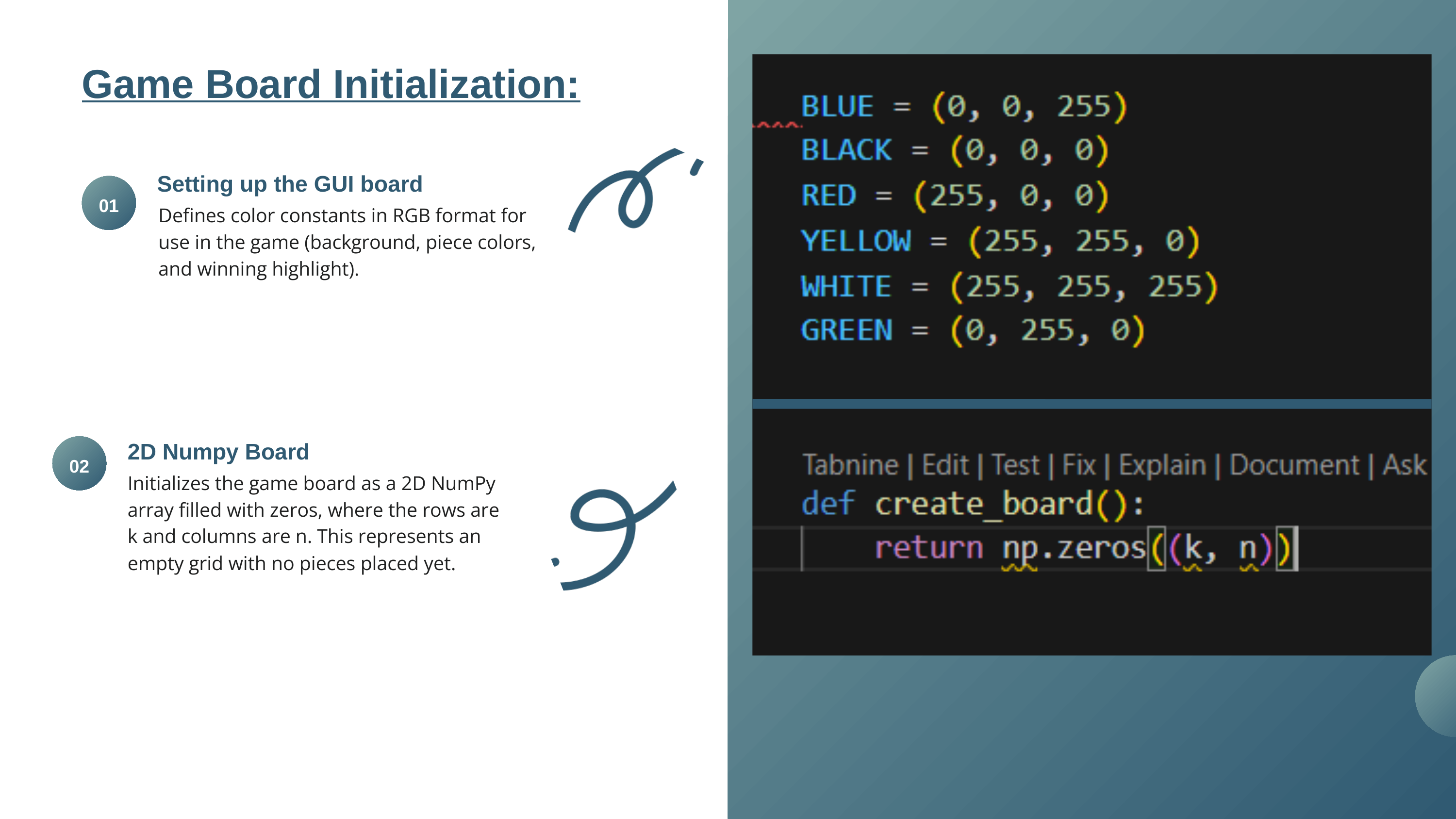

Game Board Initialization:

Setting up the GUI board

01
Defines color constants in RGB format for use in the game (background, piece colors, and winning highlight).

2D Numpy Board

02

Initializes the game board as a 2D NumPy array filled with zeros, where the rows are k and columns are n. This represents an empty grid with no pieces placed yet.